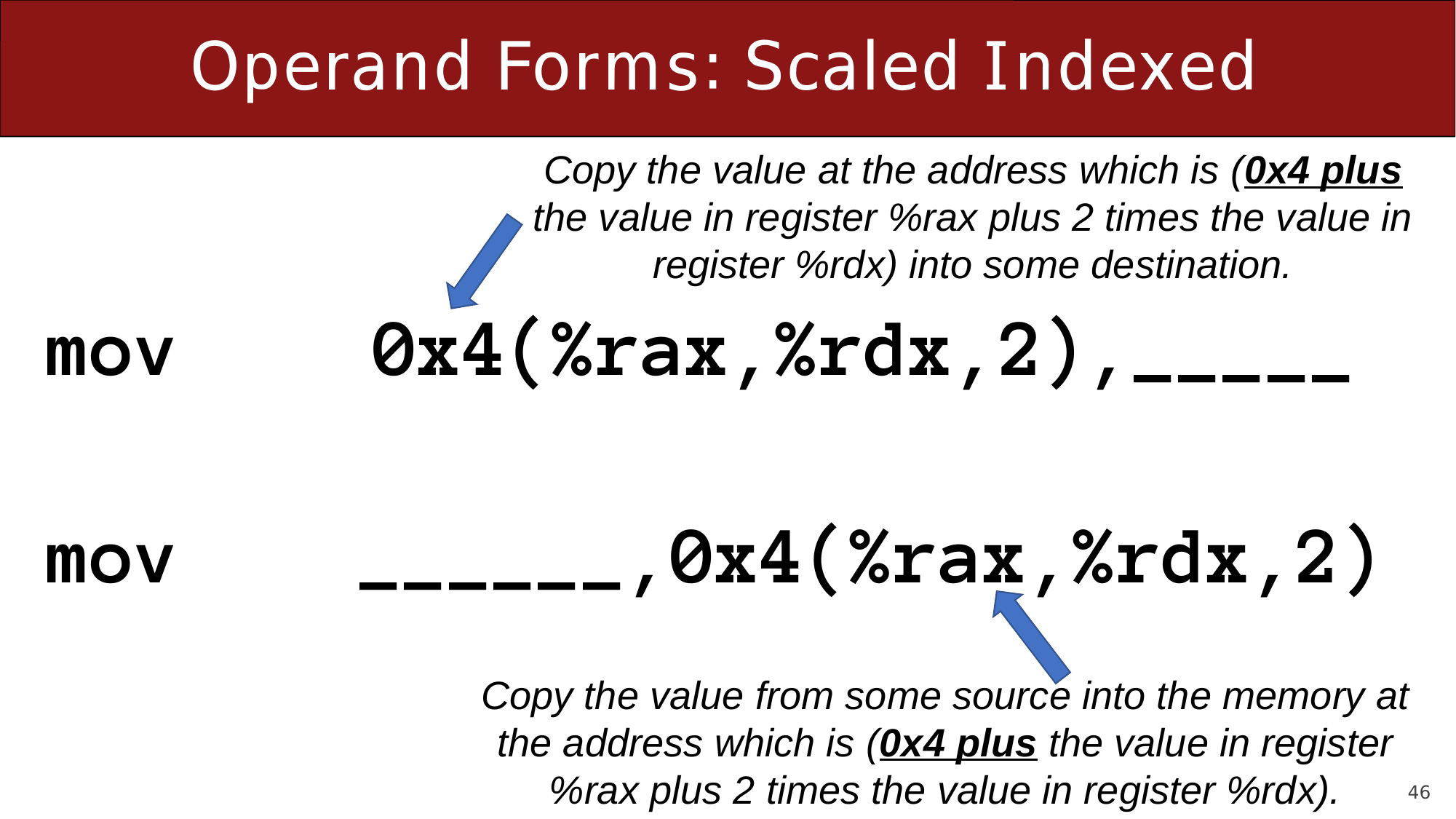

# Operand Forms: Scaled Indexed
Copy the value at the address which is (0x4 plus the value in register %rax plus 2 times the value in register %rdx) into some destination.

mov		0x4(%rax,%rdx,2),_____

mov    ______,0x4(%rax,%rdx,2)

Copy the value from some source into the memory at the address which is (0x4 plus the value in register %rax plus 2 times the value in register %rdx).